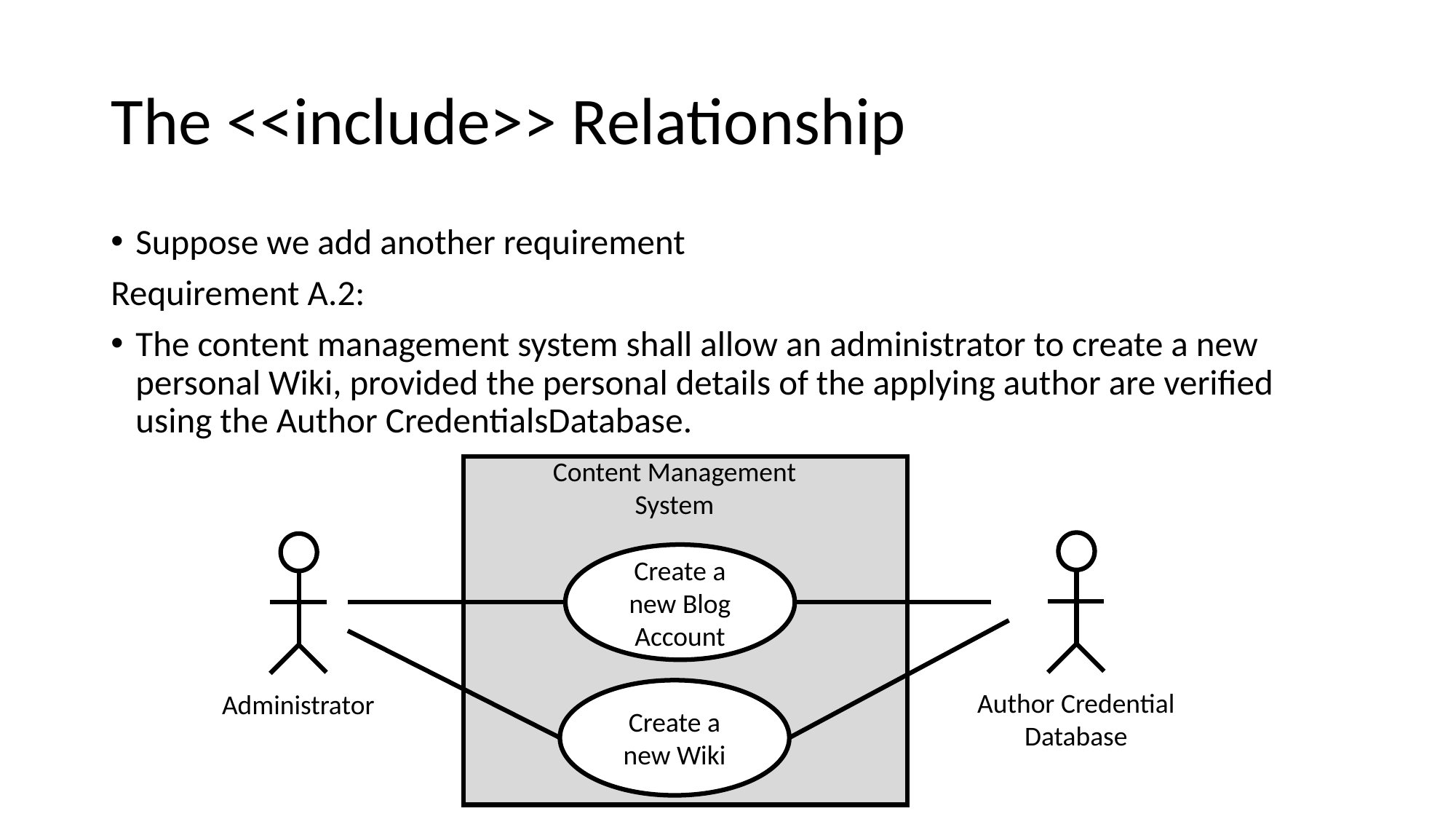

# The <<include>> Relationship
Suppose we add another requirement
Requirement A.2:
The content management system shall allow an administrator to create a new personal Wiki, provided the personal details of the applying author are verified using the Author CredentialsDatabase.
Content Management
System

Create a new Blog Account
Create a new Wiki
Author Credential
Database
Administrator